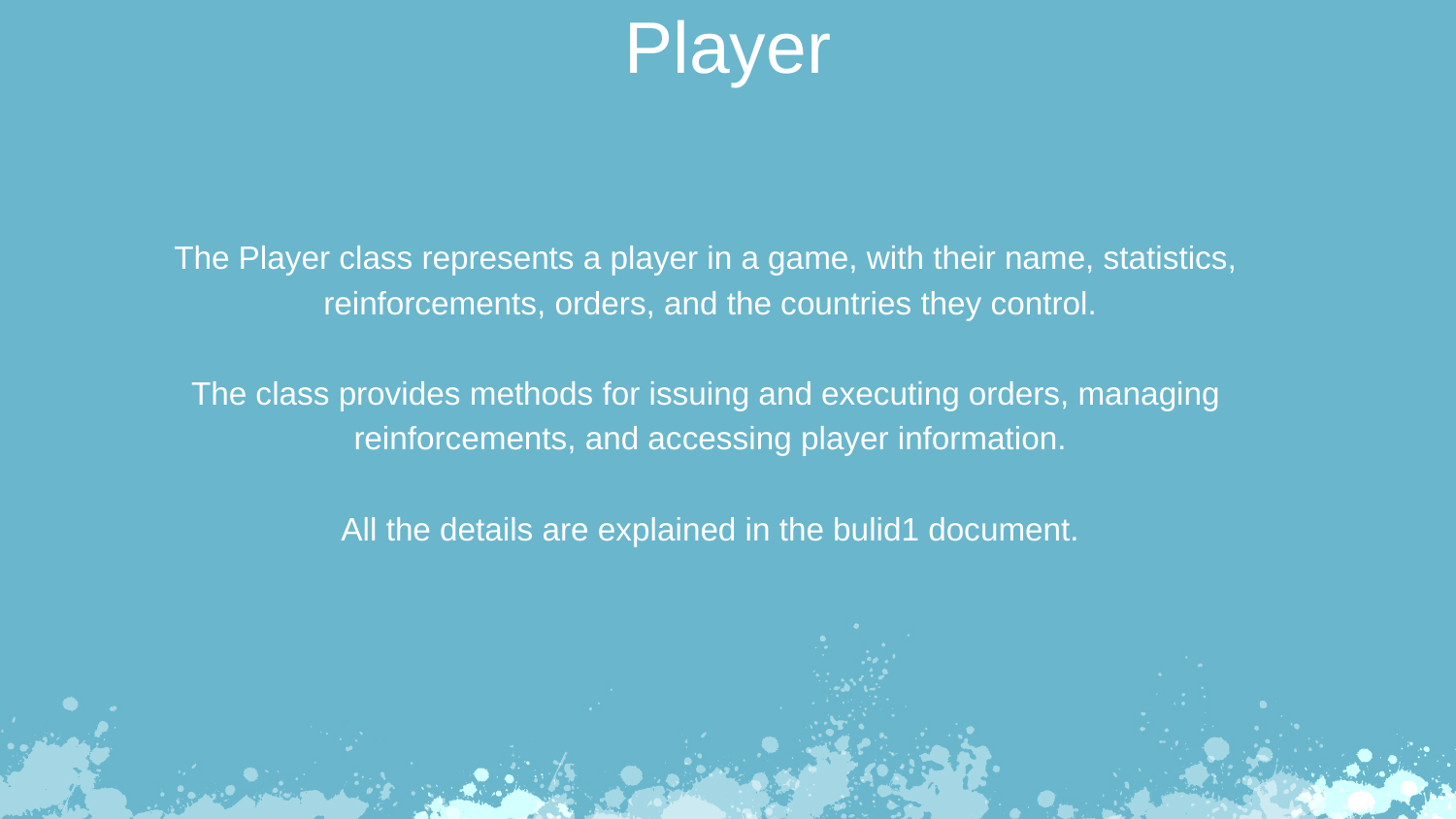

Player

The Player class represents a player in a game, with their name, statistics,
reinforcements, orders, and the countries they control.

The class provides methods for issuing and executing orders, managing
reinforcements, and accessing player information.

All the details are explained in the bulid1 document.